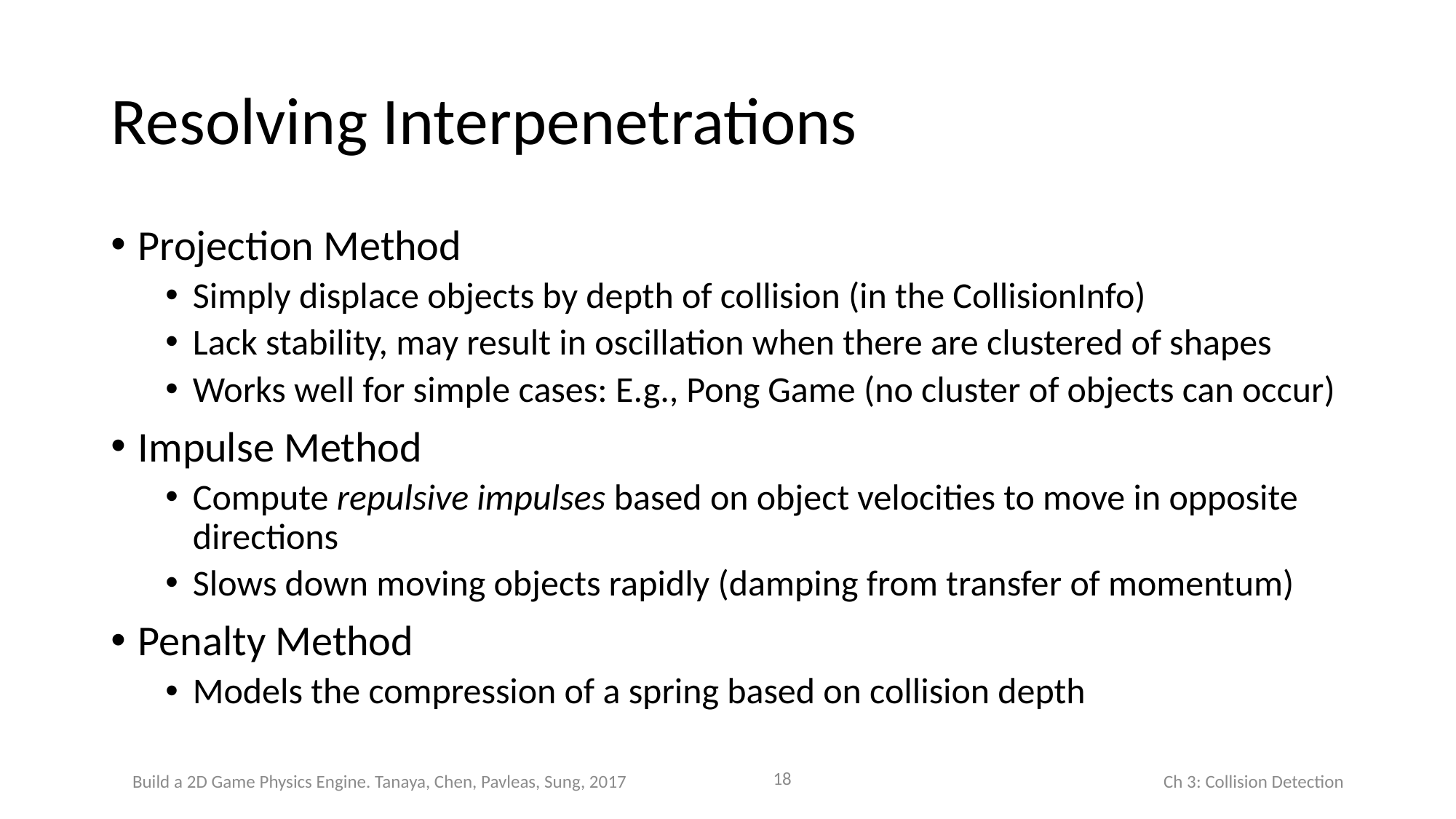

# Resolving Interpenetrations
Projection Method
Simply displace objects by depth of collision (in the CollisionInfo)
Lack stability, may result in oscillation when there are clustered of shapes
Works well for simple cases: E.g., Pong Game (no cluster of objects can occur)
Impulse Method
Compute repulsive impulses based on object velocities to move in opposite directions
Slows down moving objects rapidly (damping from transfer of momentum)
Penalty Method
Models the compression of a spring based on collision depth